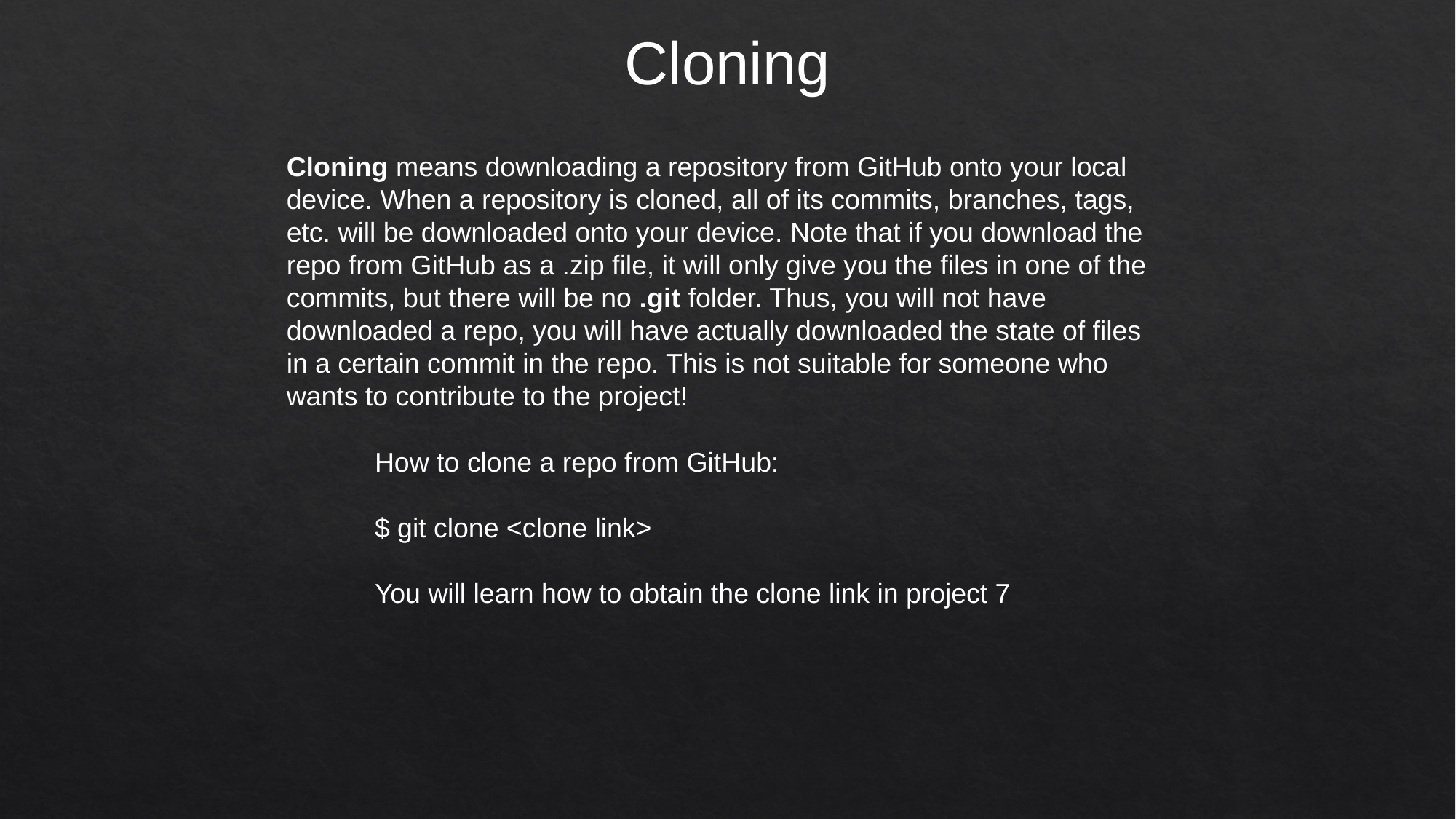

Cloning
Cloning means downloading a repository from GitHub onto your local device. When a repository is cloned, all of its commits, branches, tags, etc. will be downloaded onto your device. Note that if you download the repo from GitHub as a .zip file, it will only give you the files in one of the commits, but there will be no .git folder. Thus, you will not have downloaded a repo, you will have actually downloaded the state of files in a certain commit in the repo. This is not suitable for someone who wants to contribute to the project!
How to clone a repo from GitHub:

$ git clone <clone link>

You will learn how to obtain the clone link in project 7